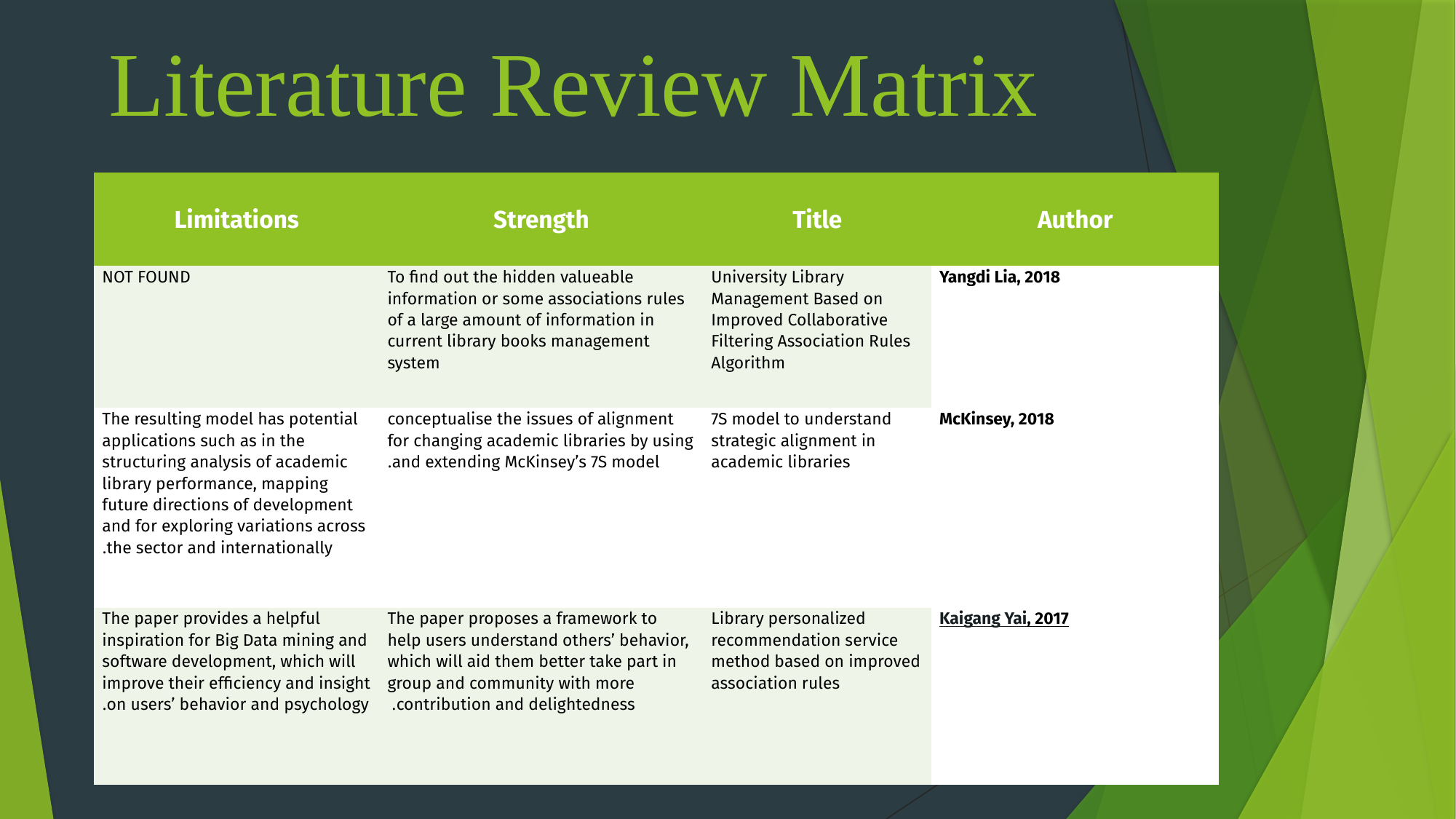

# Literature Review Matrix
| Limitations | Strength | Title | Author |
| --- | --- | --- | --- |
| NOT FOUND | To find out the hidden valueable information or some associations rules of a large amount of information in current library books management system | University Library Management Based on Improved Collaborative Filtering Association Rules Algorithm | Yangdi Lia, 2018 |
| The resulting model has potential applications such as in the structuring analysis of academic library performance, mapping future directions of development and for exploring variations across the sector and internationally. | conceptualise the issues of alignment for changing academic libraries by using and extending McKinsey’s 7S model. | 7S model to understand strategic alignment in academic libraries | McKinsey, 2018 |
| The paper provides a helpful inspiration for Big Data mining and software development, which will improve their efficiency and insight on users’ behavior and psychology. | The paper proposes a framework to help users understand others’ behavior, which will aid them better take part in group and community with more contribution and delightedness. | Library personalized recommendation service method based on improved association rules | Kaigang Yai, 2017 |